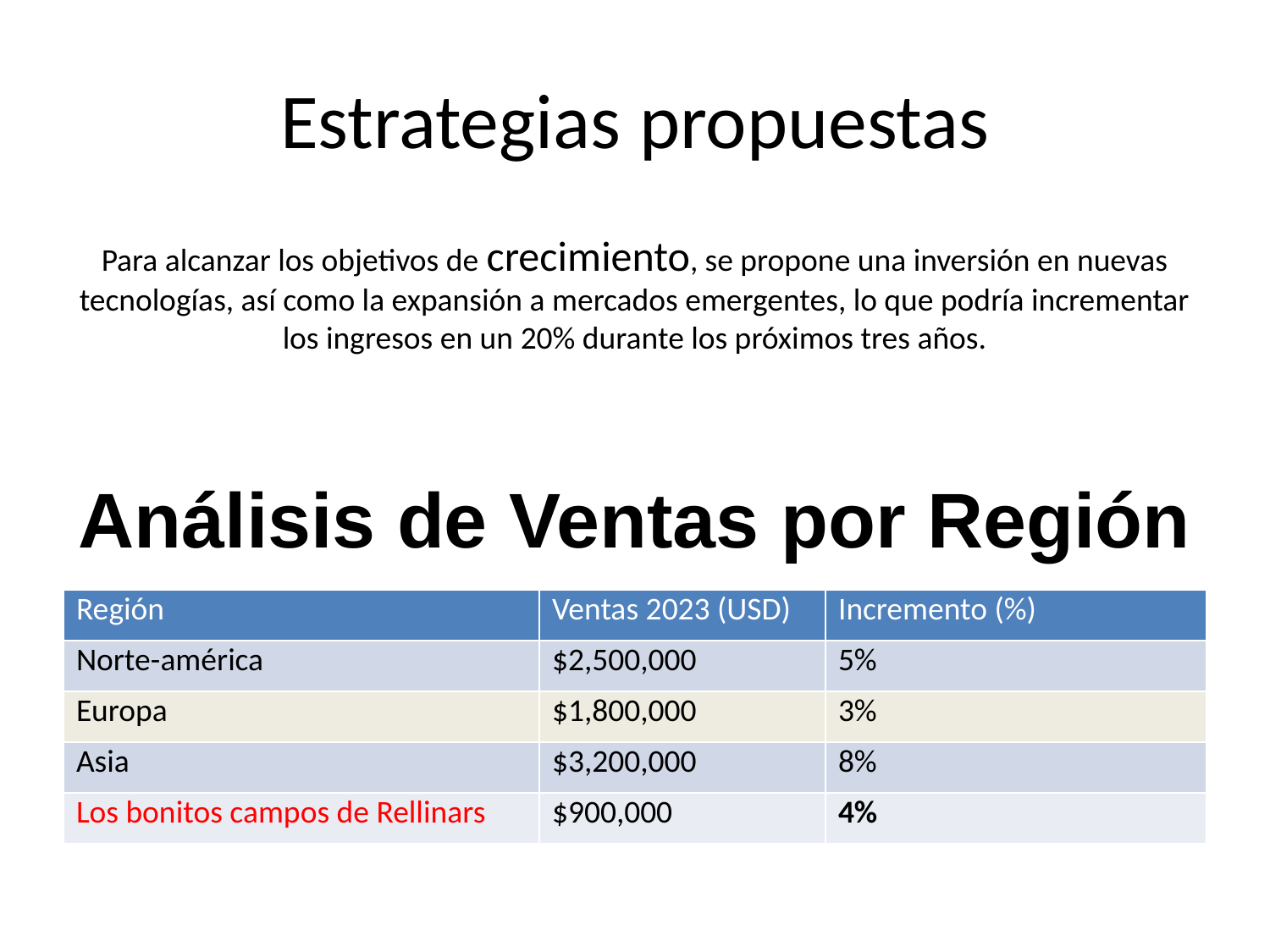

# Estrategias propuestas
Para alcanzar los objetivos de crecimiento, se propone una inversión en nuevas tecnologías, así como la expansión a mercados emergentes, lo que podría incrementar los ingresos en un 20% durante los próximos tres años.
Análisis de Ventas por Región
| Región | Ventas 2023 (USD) | Incremento (%) |
| --- | --- | --- |
| Norte-américa | $2,500,000 | 5% |
| Europa | $1,800,000 | 3% |
| Asia | $3,200,000 | 8% |
| Los bonitos campos de Rellinars | $900,000 | 4% |